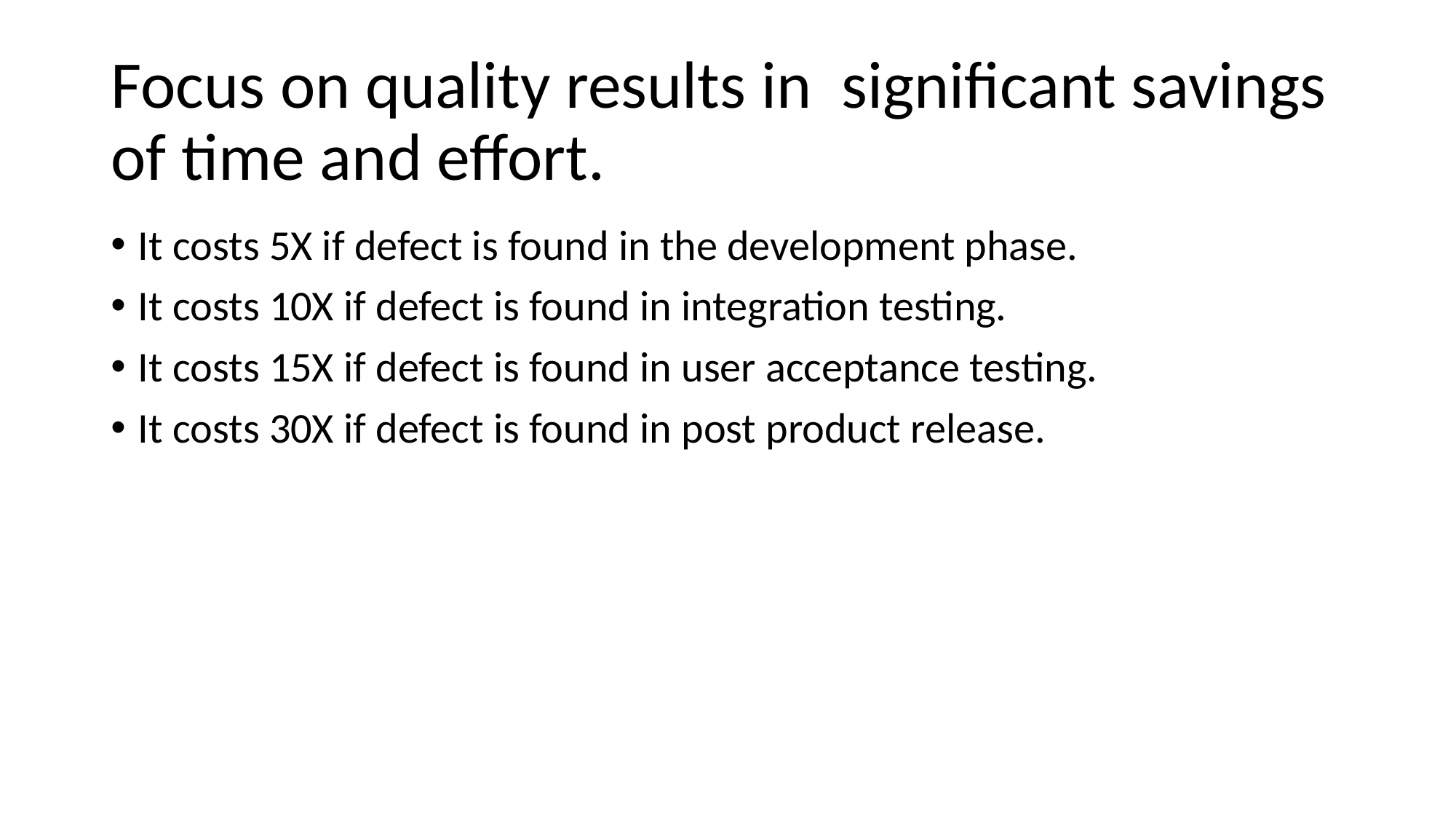

# Focus on quality results in  significant savings of time and effort.
It costs 5X if defect is found in the development phase.
It costs 10X if defect is found in integration testing.
It costs 15X if defect is found in user acceptance testing.
It costs 30X if defect is found in post product release.